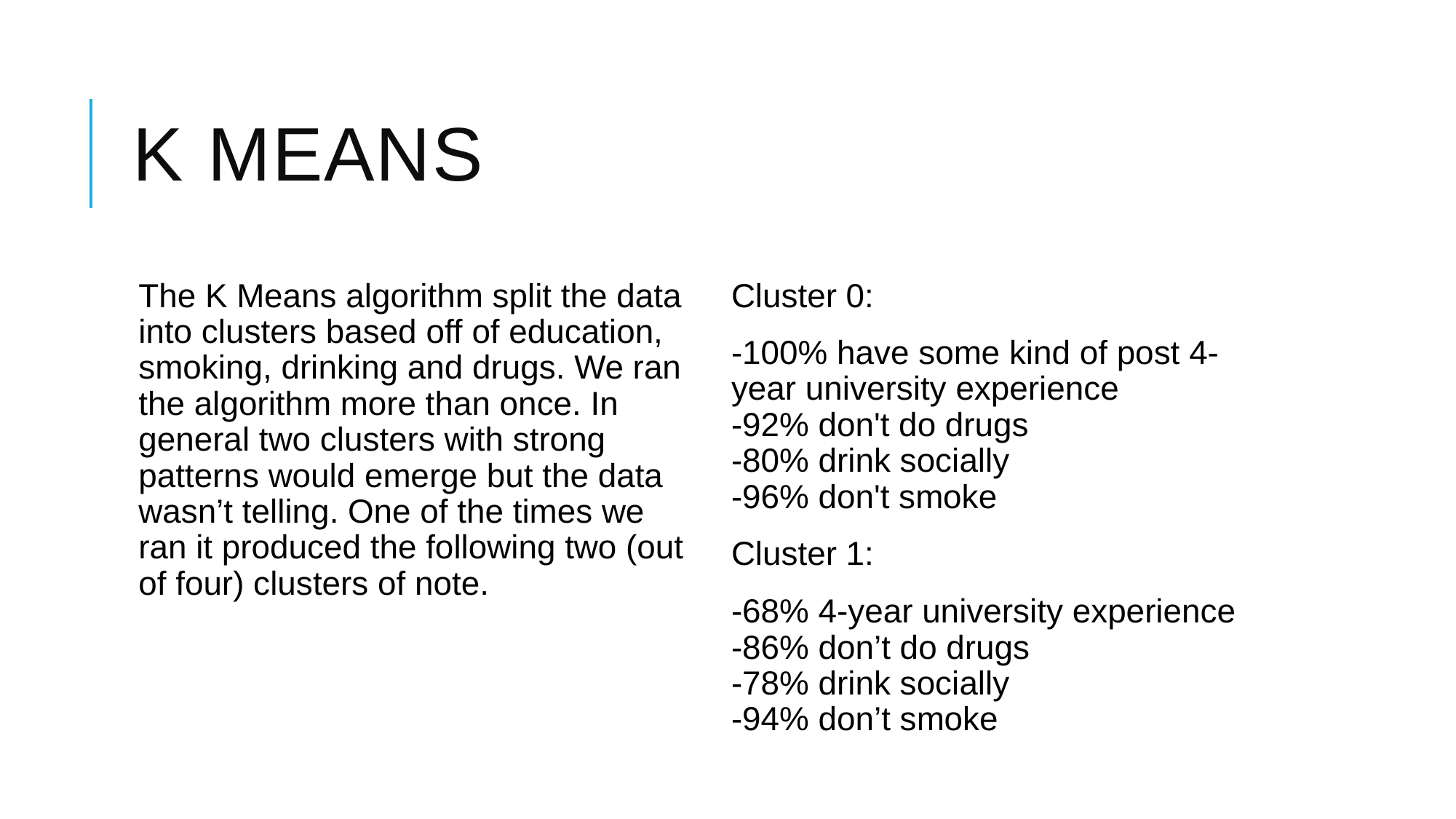

# K means
The K Means algorithm split the data into clusters based off of education, smoking, drinking and drugs. We ran the algorithm more than once. In general two clusters with strong patterns would emerge but the data wasn’t telling. One of the times we ran it produced the following two (out of four) clusters of note.

Cluster 0:
-100% have some kind of post 4-year university experience
-92% don't do drugs
-80% drink socially
-96% don't smoke
Cluster 1:
-68% 4-year university experience
-86% don’t do drugs
-78% drink socially
-94% don’t smoke